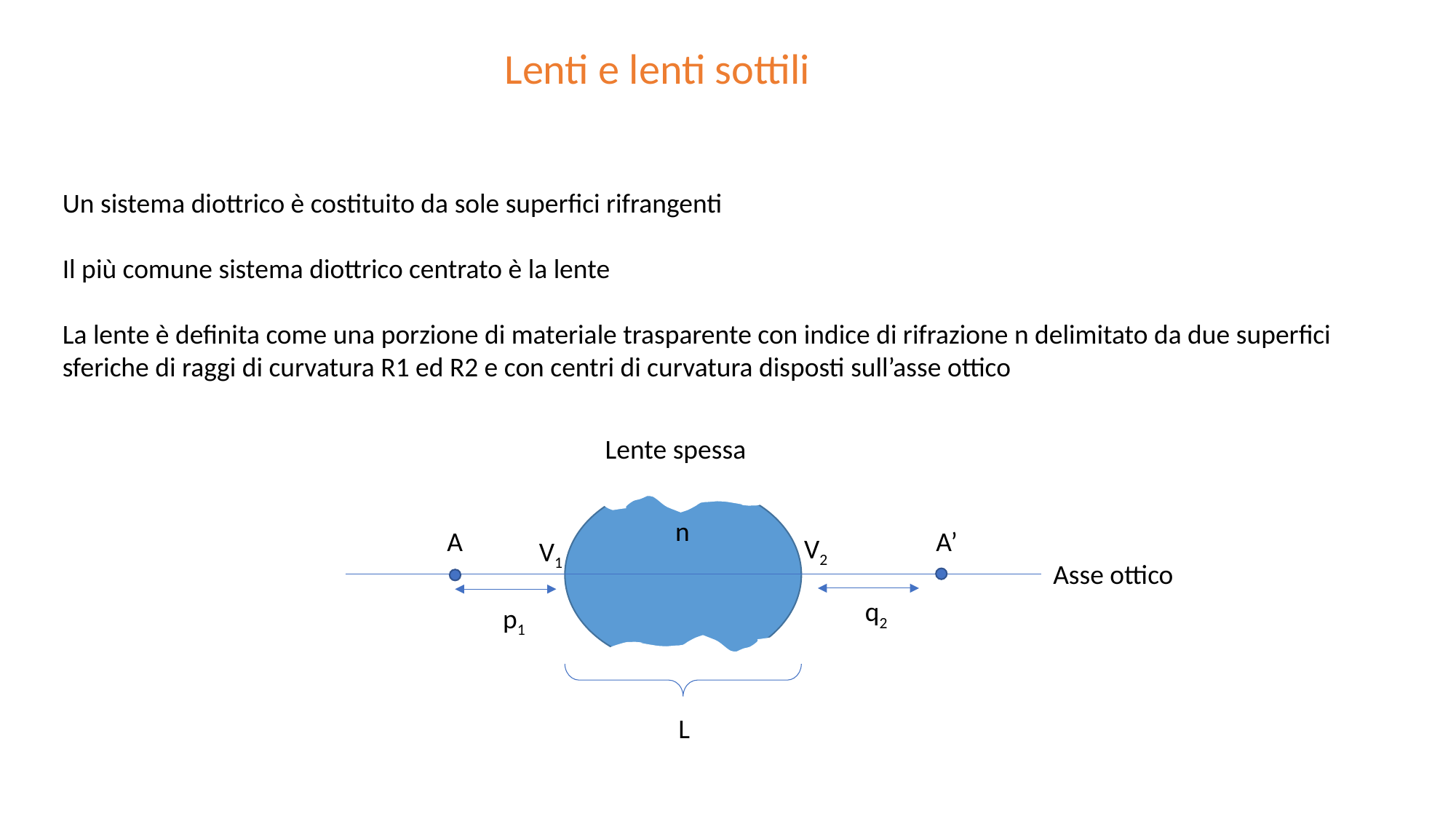

Lenti e lenti sottili
Un sistema diottrico è costituito da sole superfici rifrangenti

Il più comune sistema diottrico centrato è la lente

La lente è definita come una porzione di materiale trasparente con indice di rifrazione n delimitato da due superfici sferiche di raggi di curvatura R1 ed R2 e con centri di curvatura disposti sull’asse ottico
Lente spessa

n
A’
A
V2
V1
Asse ottico

q2
p1

L